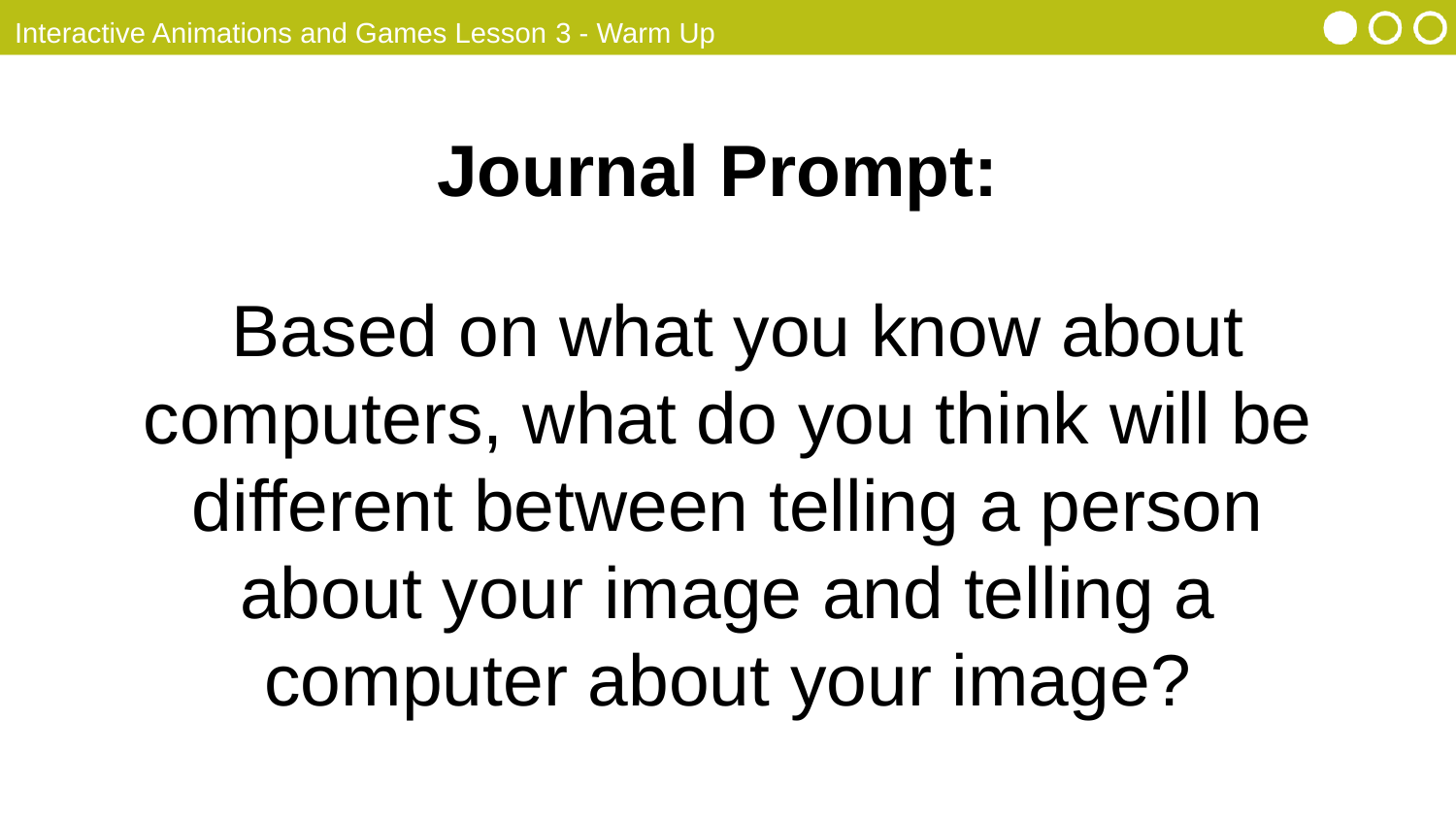

Interactive Animations and Games Lesson 3 - Warm Up
Journal Prompt:

 Based on what you know about computers, what do you think will be different between telling a person about your image and telling a computer about your image?